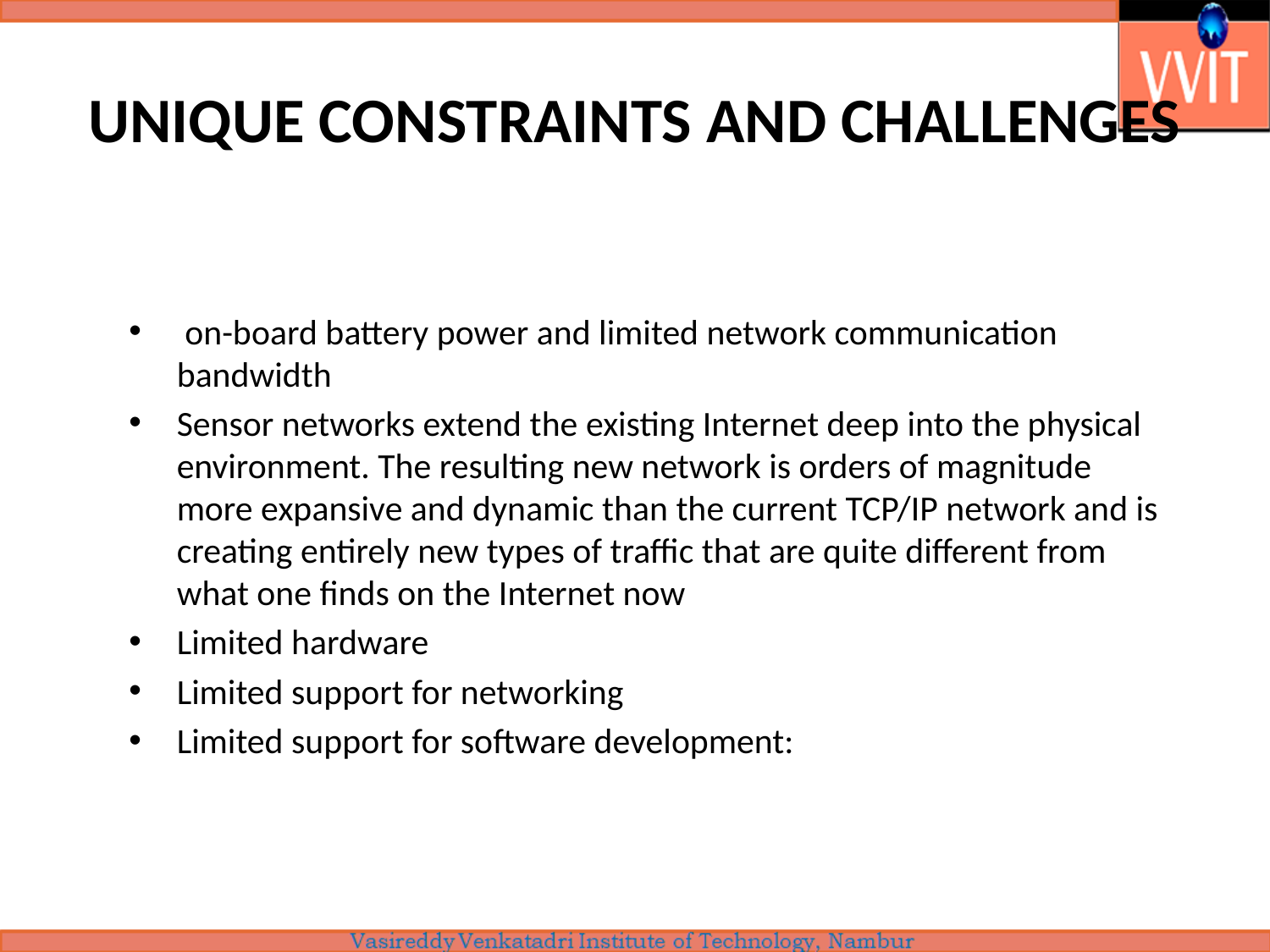

# UNIQUE CONSTRAINTS AND CHALLENGES

 on-board battery power and limited network communication bandwidth
Sensor networks extend the existing Internet deep into the physical environment. The resulting new network is orders of magnitude more expansive and dynamic than the current TCP/IP network and is creating entirely new types of traffic that are quite different from what one finds on the Internet now
Limited hardware
Limited support for networking
Limited support for software development: